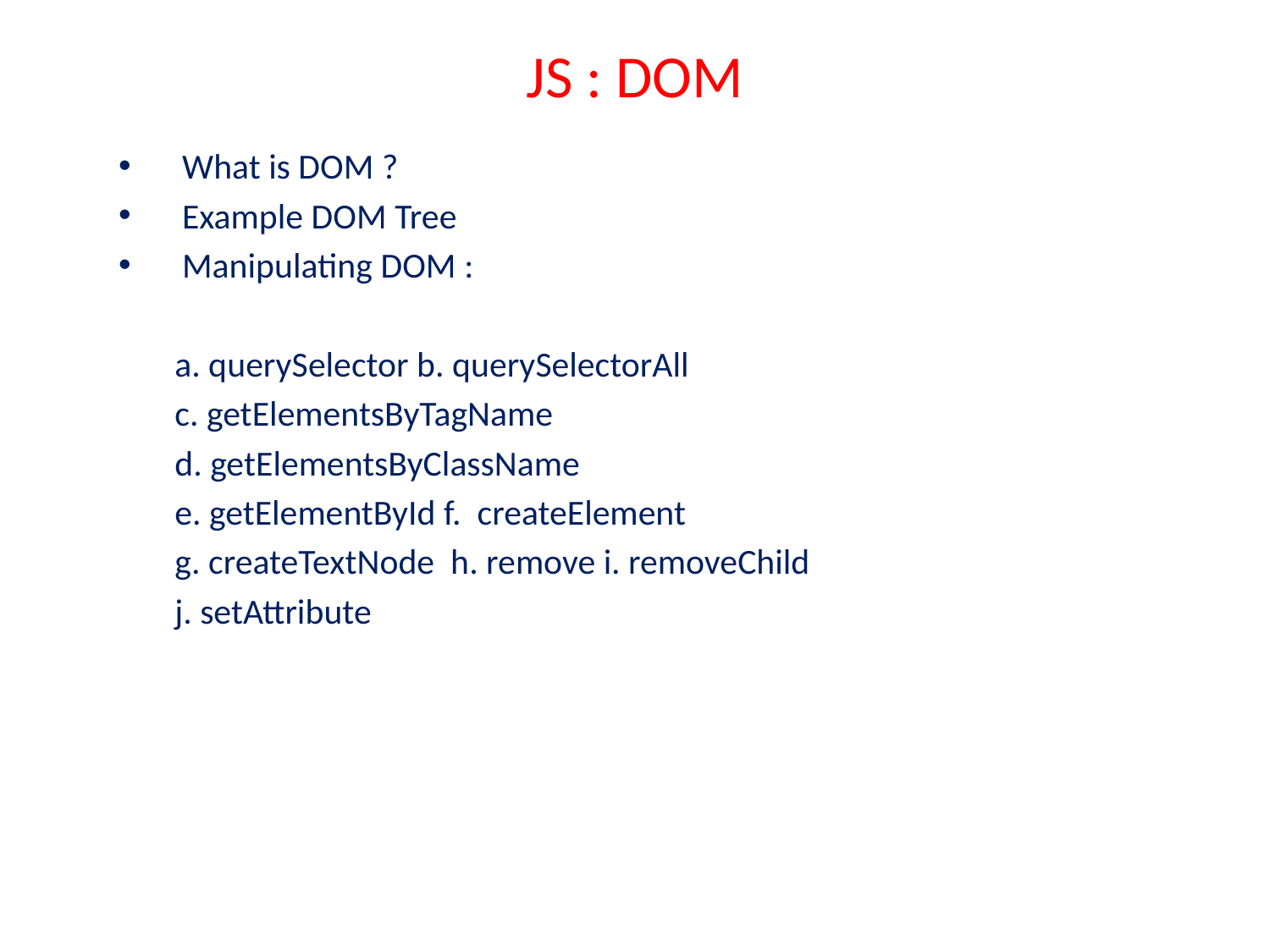

# JS : DOM
What is DOM ?
Example DOM Tree
Manipulating DOM :

       a. querySelector b. querySelectorAll
       c. getElementsByTagName
       d. getElementsByClassName
       e. getElementById f.  createElement
       g. createTextNode  h. remove i. removeChild
       j. setAttribute